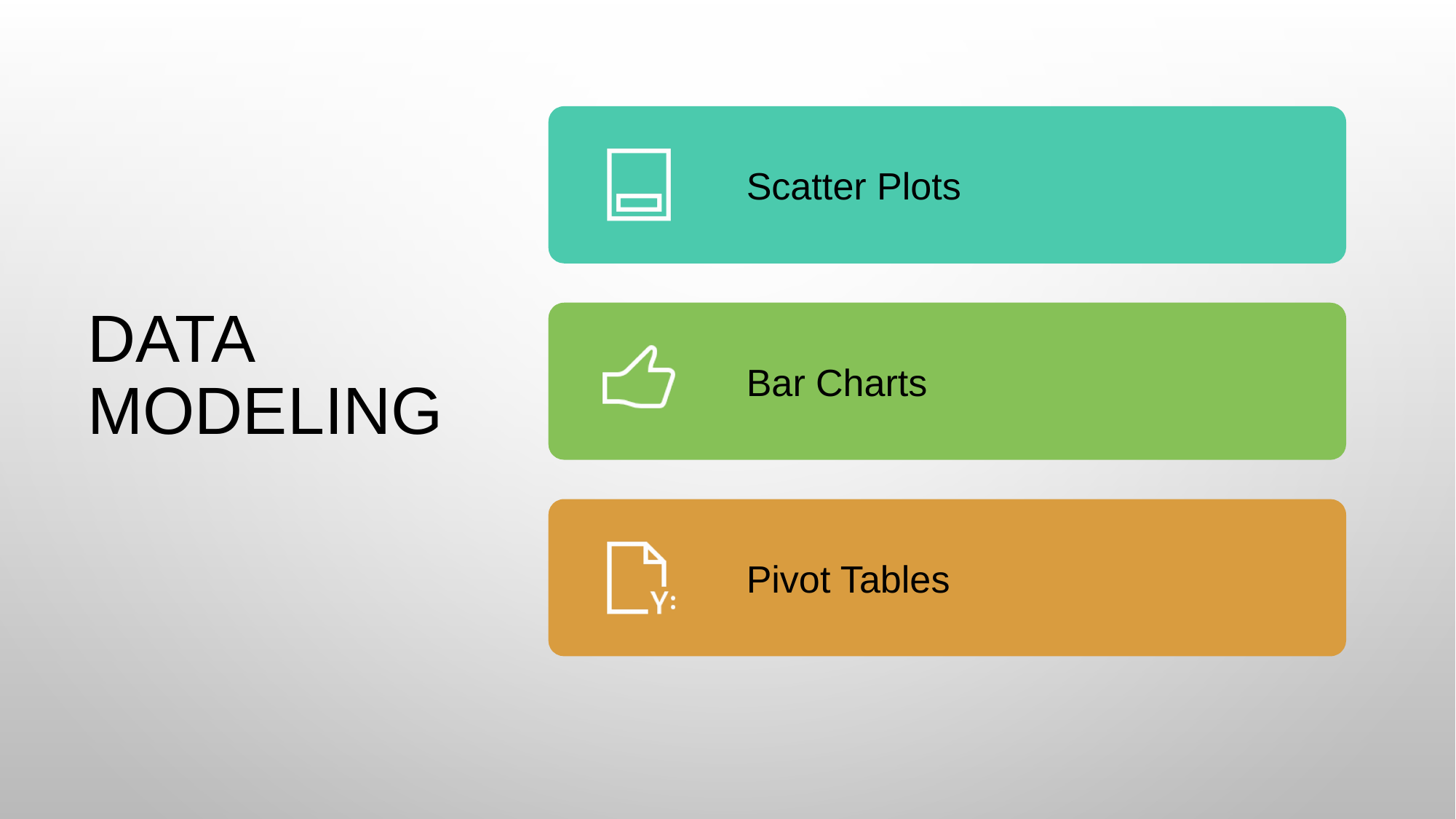

Scatter Plots

Bar Charts

Pivot Tables

# Data Modeling